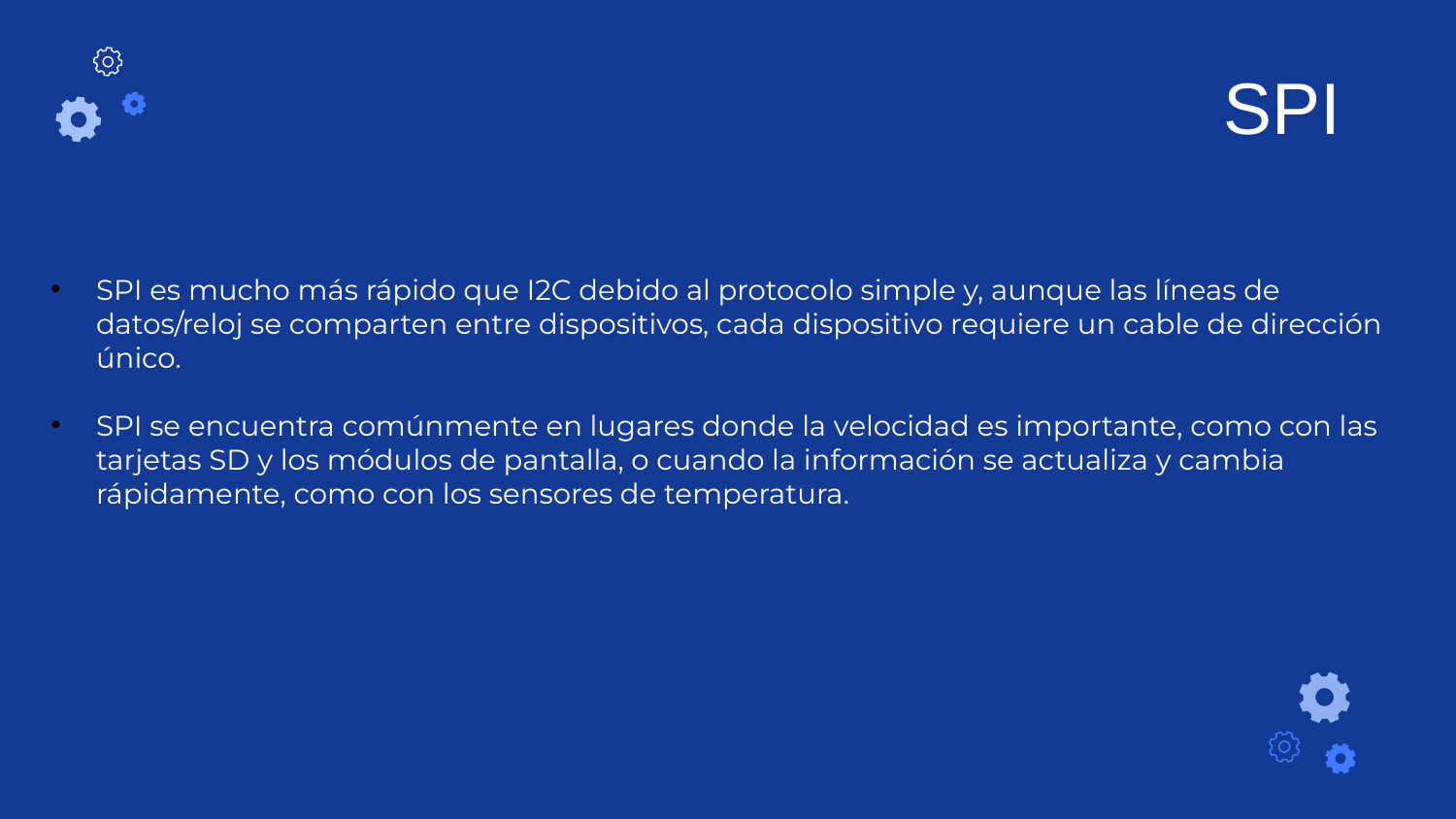

# SPI
SPI es mucho más rápido que I2C debido al protocolo simple y, aunque las líneas de datos/reloj se comparten entre dispositivos, cada dispositivo requiere un cable de dirección único.

SPI se encuentra comúnmente en lugares donde la velocidad es importante, como con las tarjetas SD y los módulos de pantalla, o cuando la información se actualiza y cambia rápidamente, como con los sensores de temperatura.